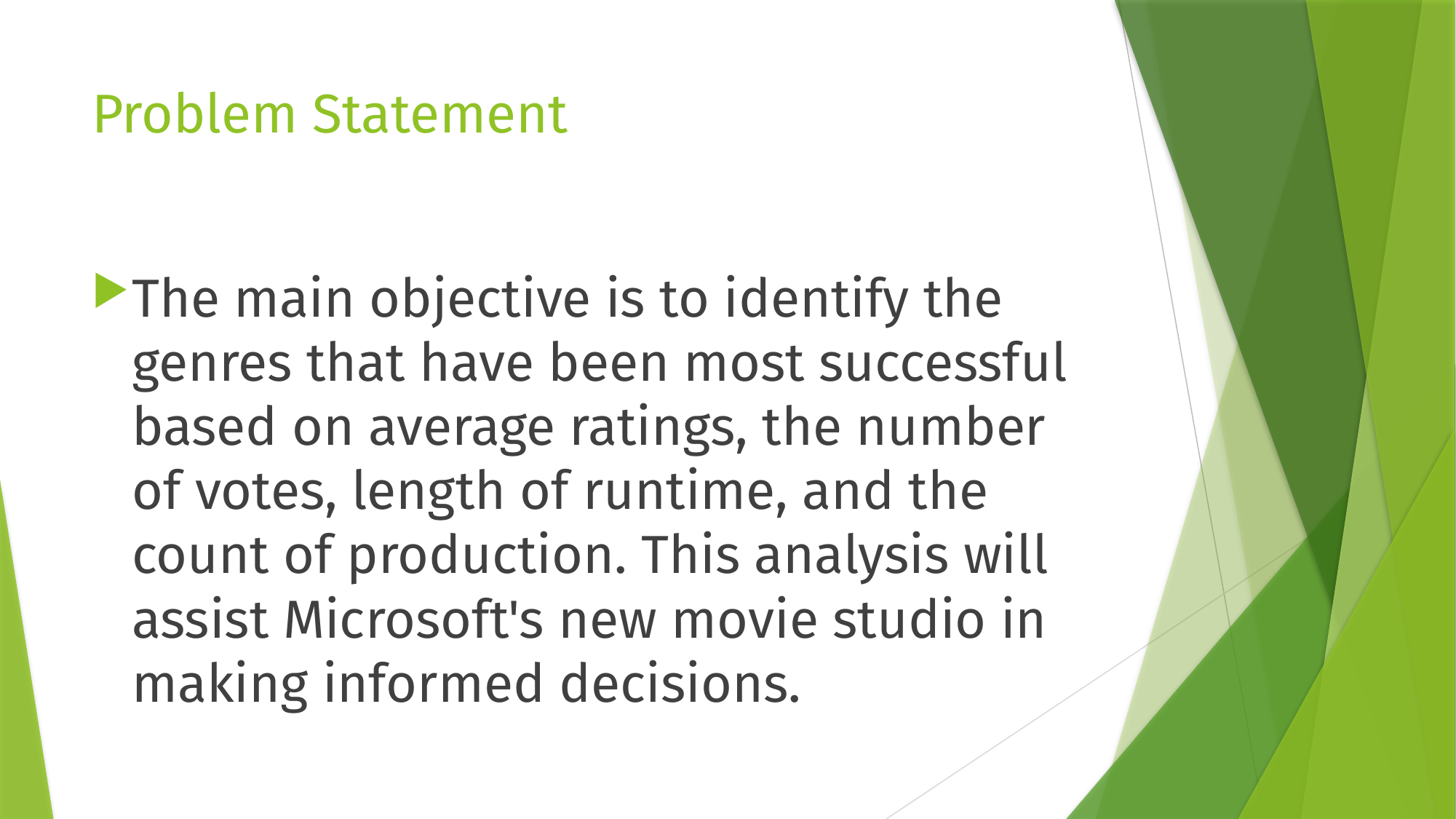

# Problem Statement
The main objective is to identify the genres that have been most successful based on average ratings, the number of votes, length of runtime, and the count of production. This analysis will assist Microsoft's new movie studio in making informed decisions.